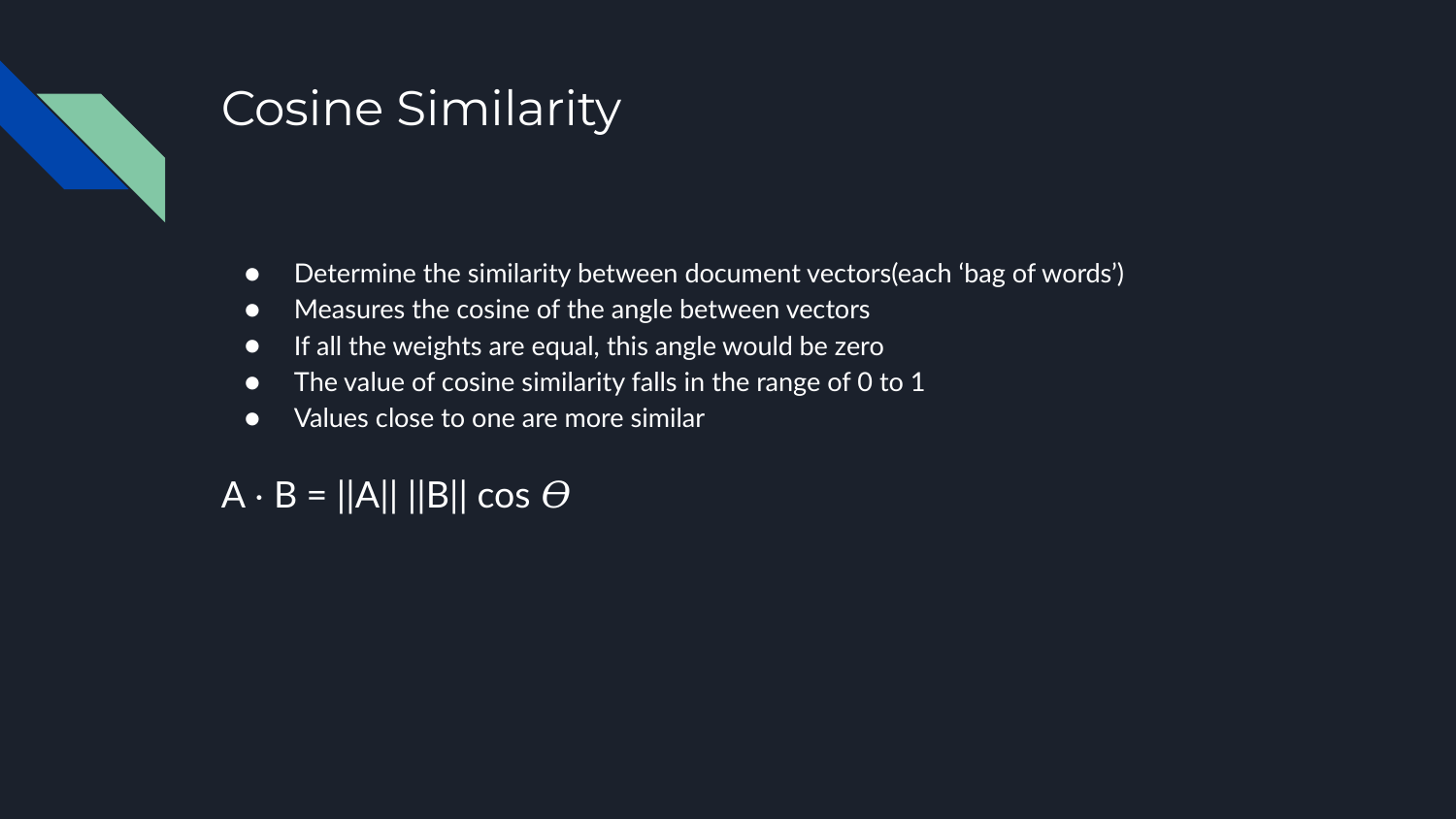

# Cosine Similarity
Determine the similarity between document vectors(each ‘bag of words’)
Measures the cosine of the angle between vectors
If all the weights are equal, this angle would be zero
The value of cosine similarity falls in the range of 0 to 1
Values close to one are more similar
A ⋅ B = ||A|| ||B|| cos 𝛳